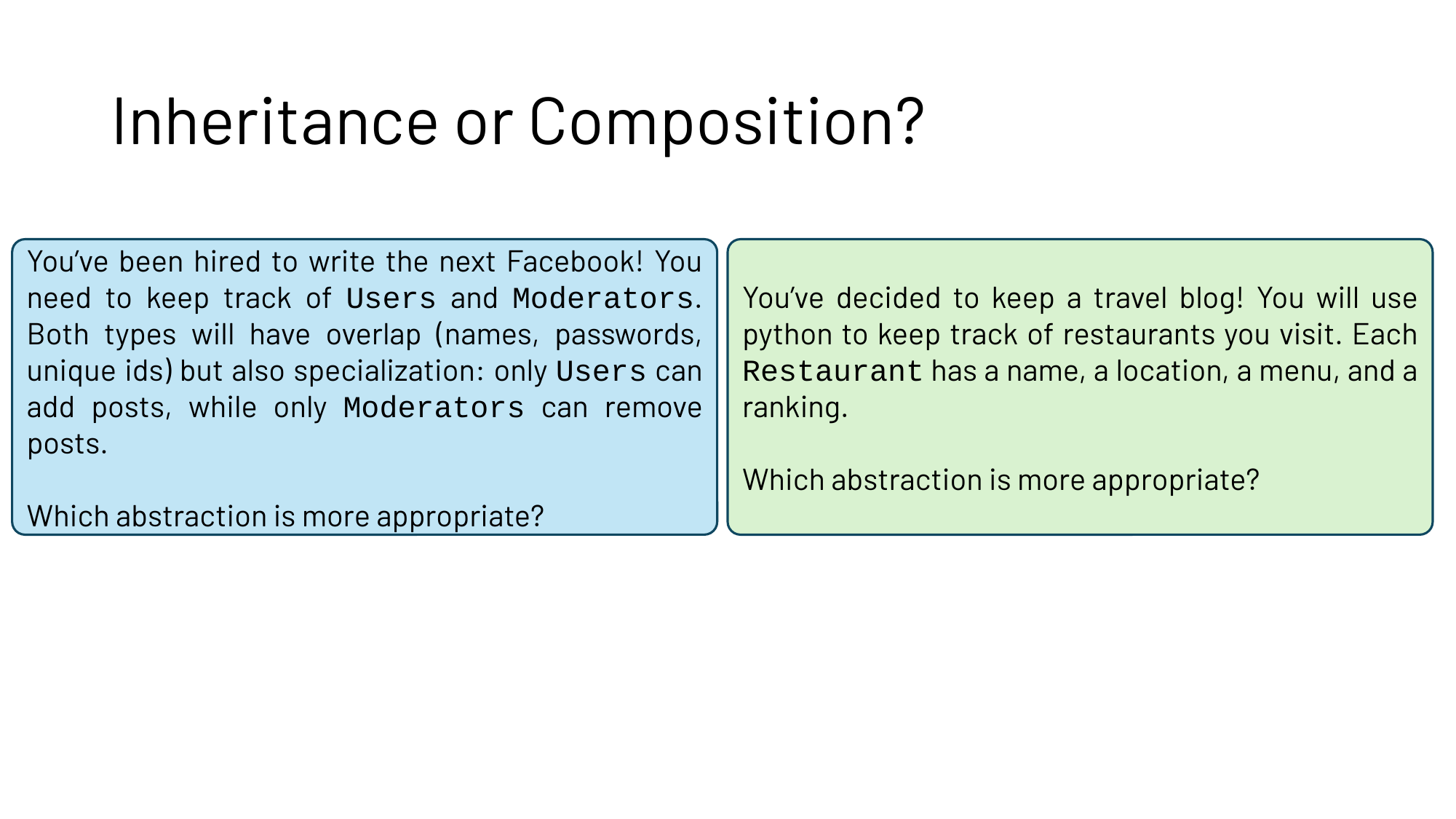

# Inheritance or Composition?
You’ve been hired to write the next Facebook! You need to keep track of Users and Moderators. Both types will have overlap (names, passwords, unique ids) but also specialization: only Users can add posts, while only Moderators can remove posts.

Which abstraction is more appropriate?
You’ve decided to keep a travel blog! You will use python to keep track of restaurants you visit. Each Restaurant has a name, a location, a menu, and a ranking.

Which abstraction is more appropriate?